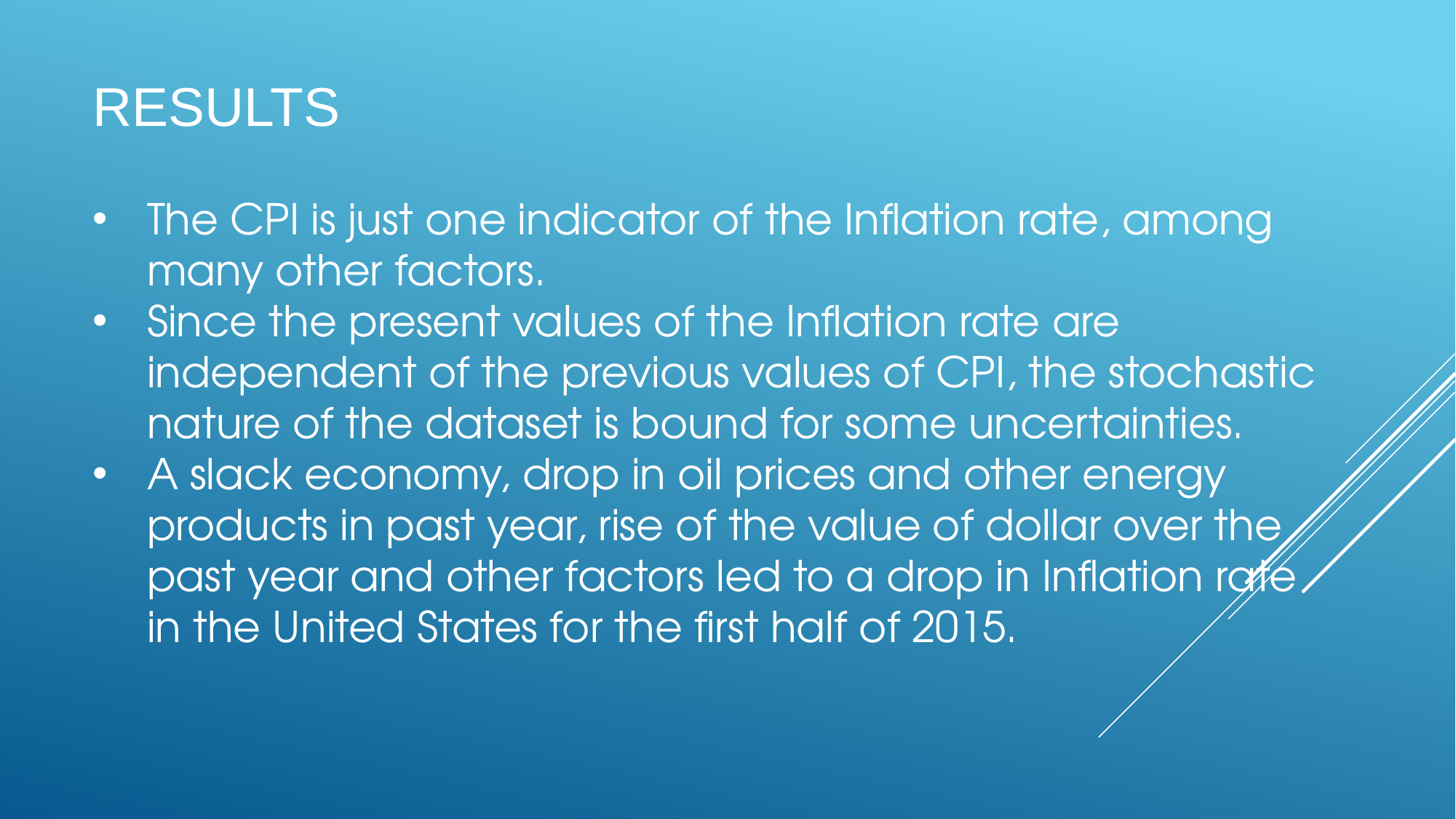

# results
The CPI is just one indicator of the Inflation rate, among many other factors.
Since the present values of the Inflation rate are independent of the previous values of CPI, the stochastic nature of the dataset is bound for some uncertainties.
A slack economy, drop in oil prices and other energy products in past year, rise of the value of dollar over the past year and other factors led to a drop in Inflation rate in the United States for the first half of 2015.